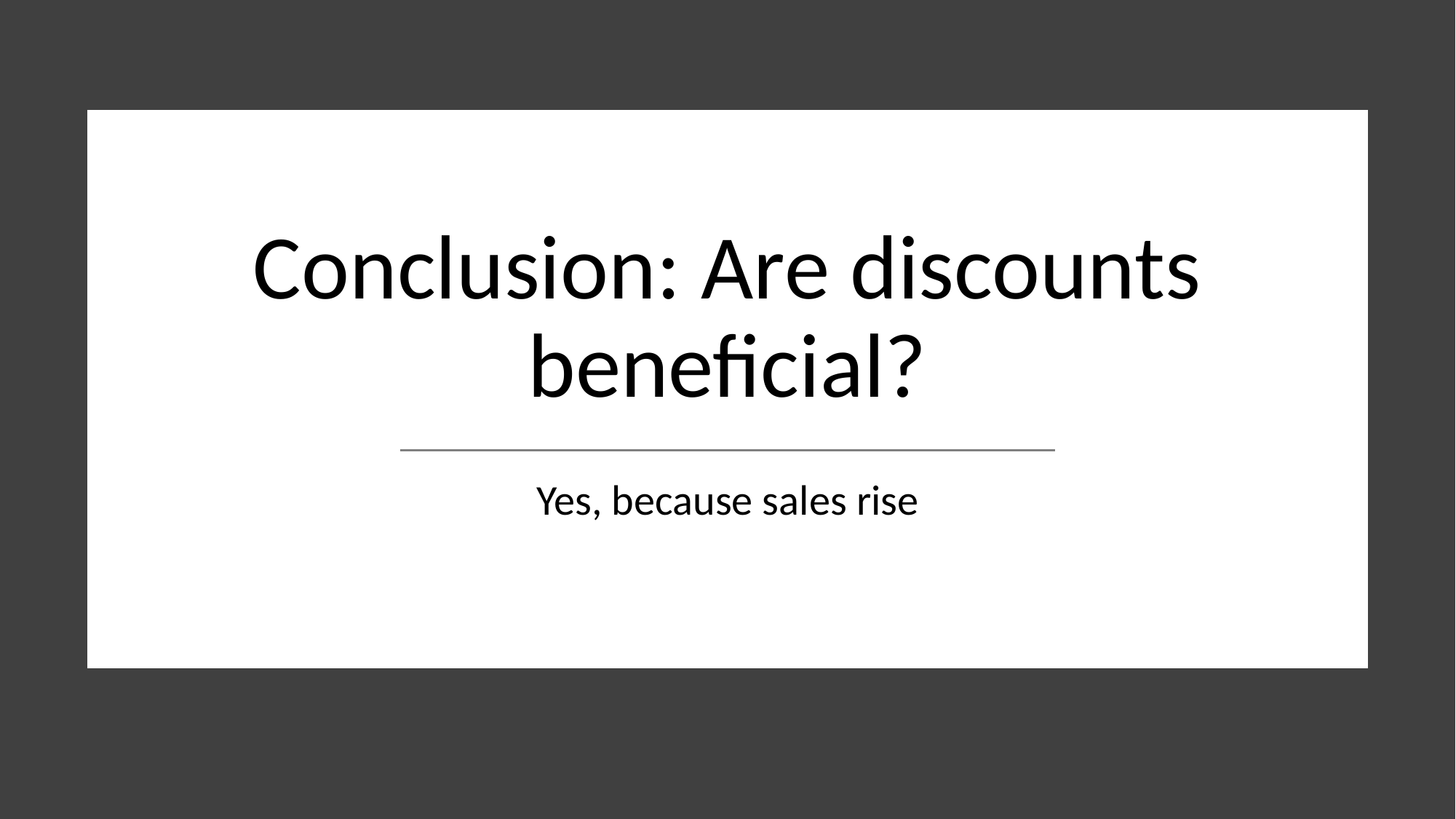

# Conclusion: Are discounts beneficial?
Yes, because sales rise